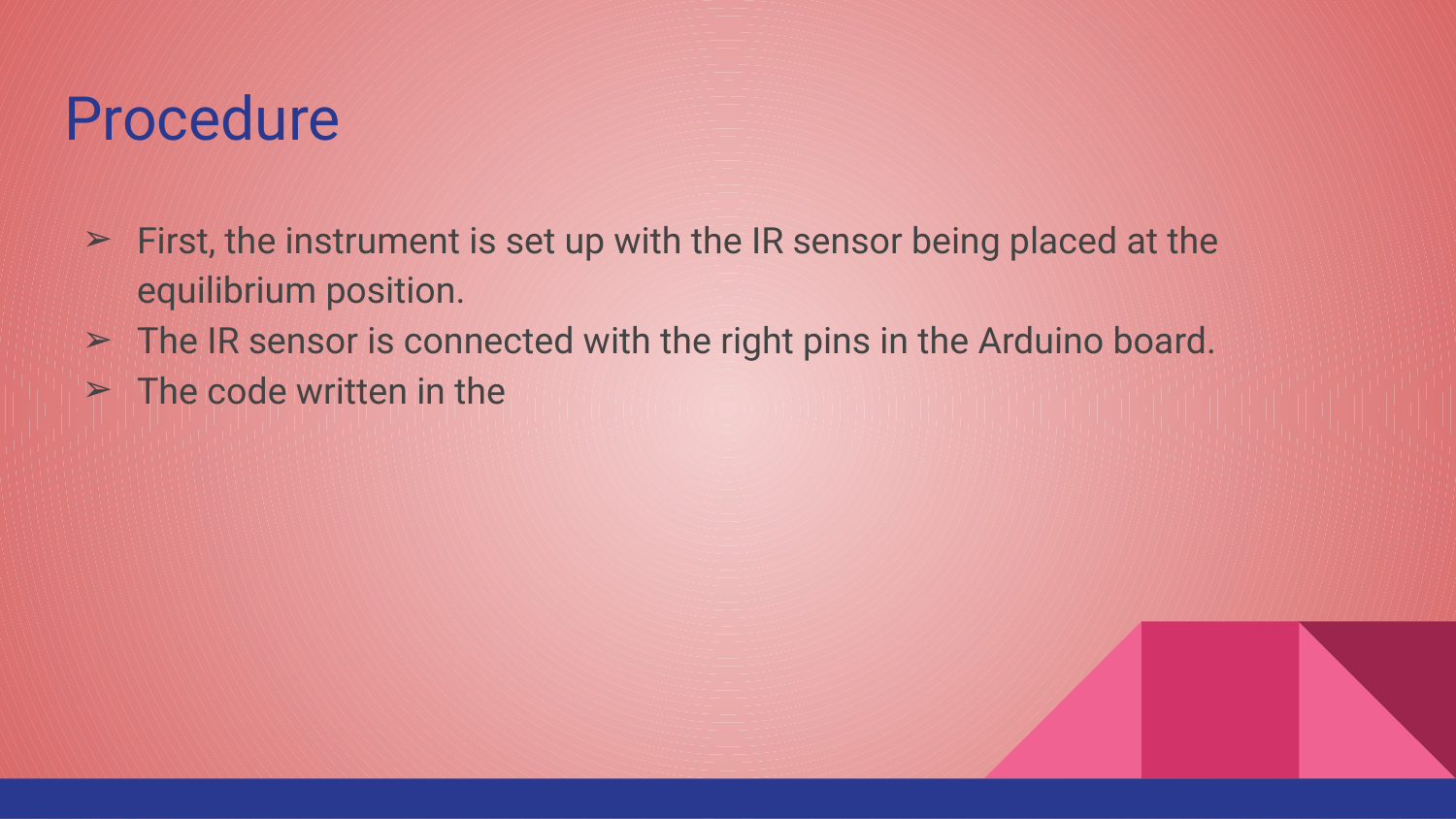

# Procedure
First, the instrument is set up with the IR sensor being placed at the equilibrium position.
The IR sensor is connected with the right pins in the Arduino board.
The code written in the